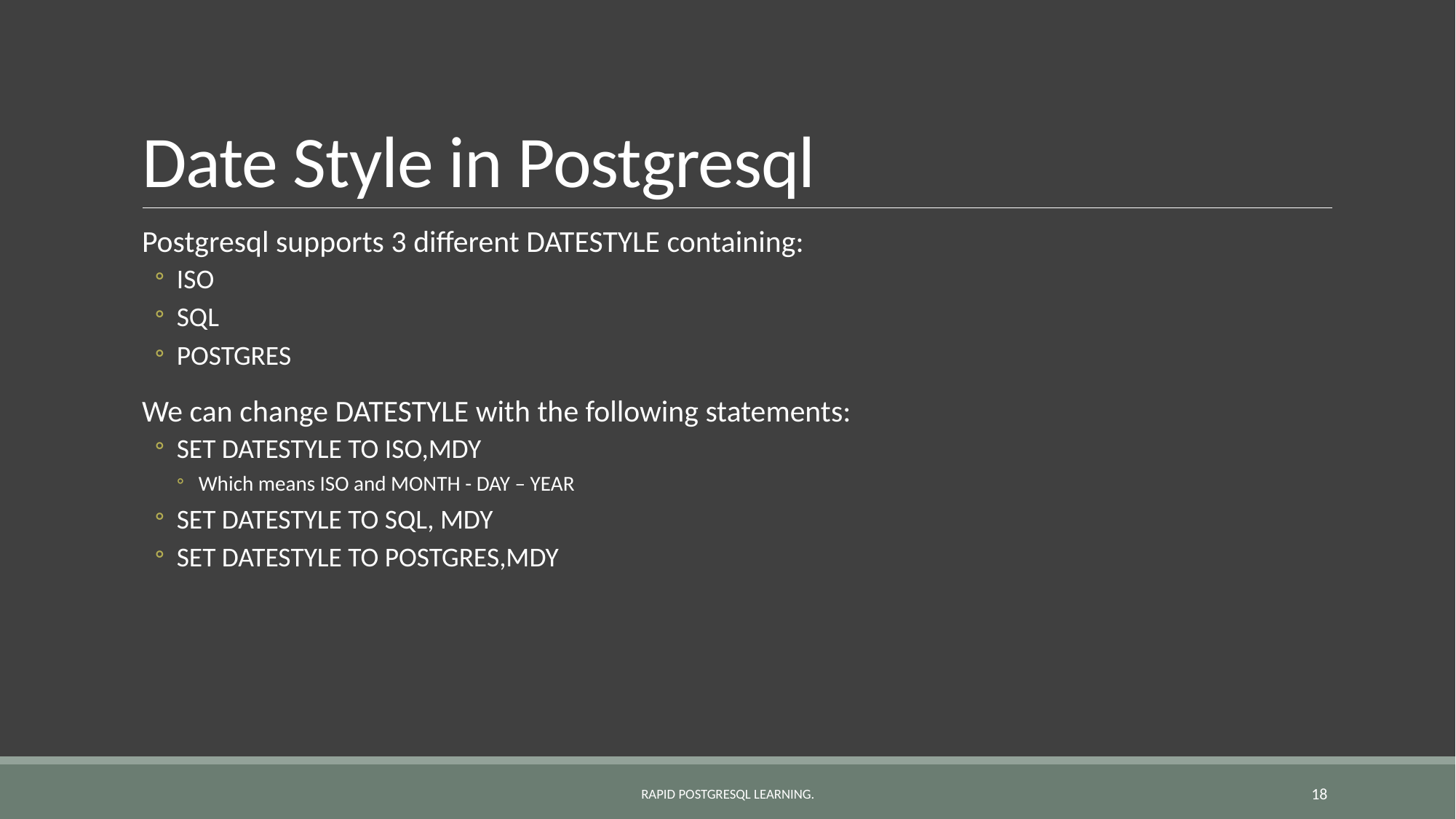

# Date Style in Postgresql
Postgresql supports 3 different DATESTYLE containing:
ISO
SQL
POSTGRES
We can change DATESTYLE with the following statements:
SET DATESTYLE TO ISO,MDY
Which means ISO and MONTH - DAY – YEAR
SET DATESTYLE TO SQL, MDY
SET DATESTYLE TO POSTGRES,MDY
Rapid POSTGRESQL learning.
18